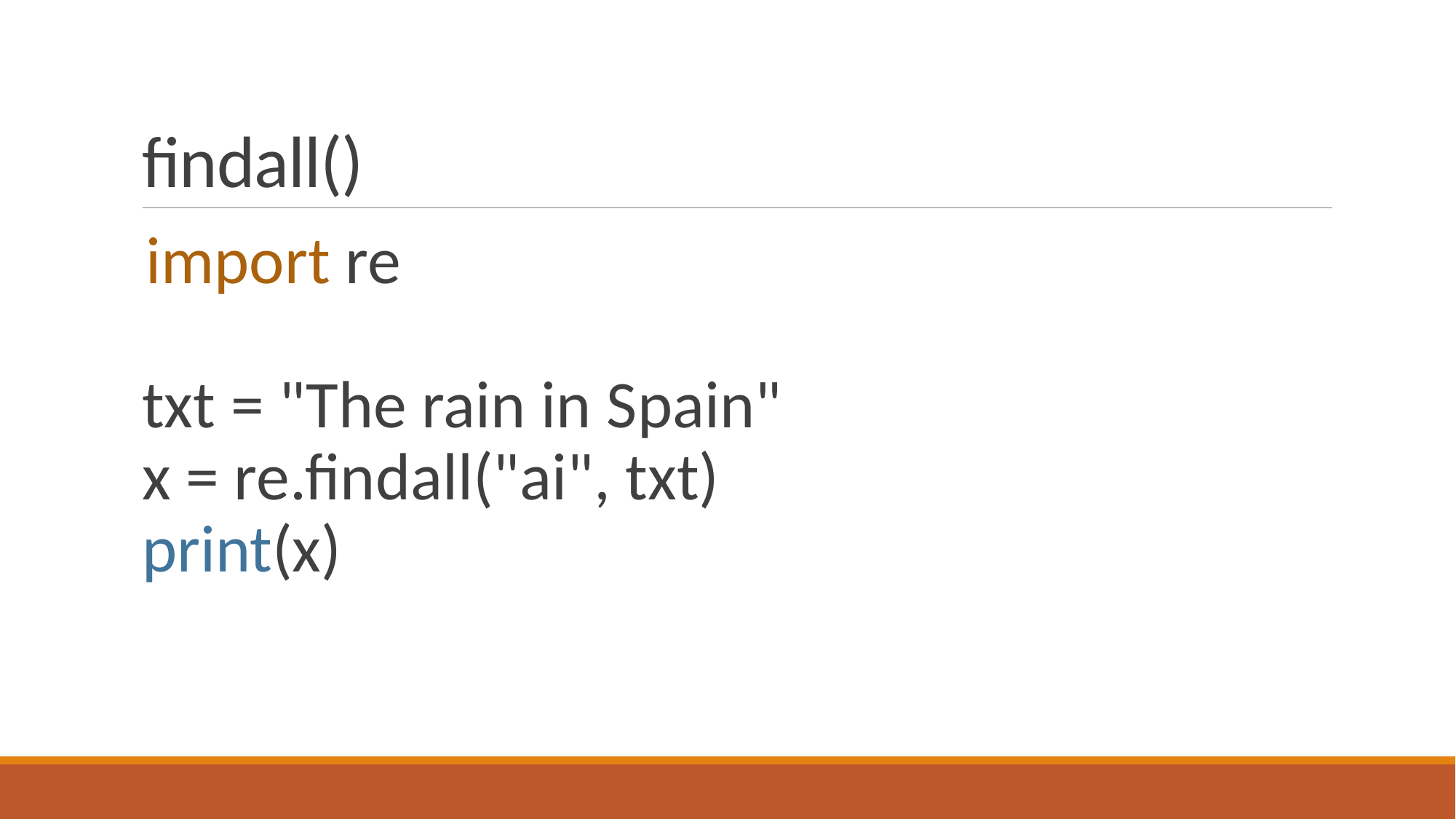

# findall()
import re
txt = "The rain in Spain"
x = re.findall("ai", txt)
print(x)